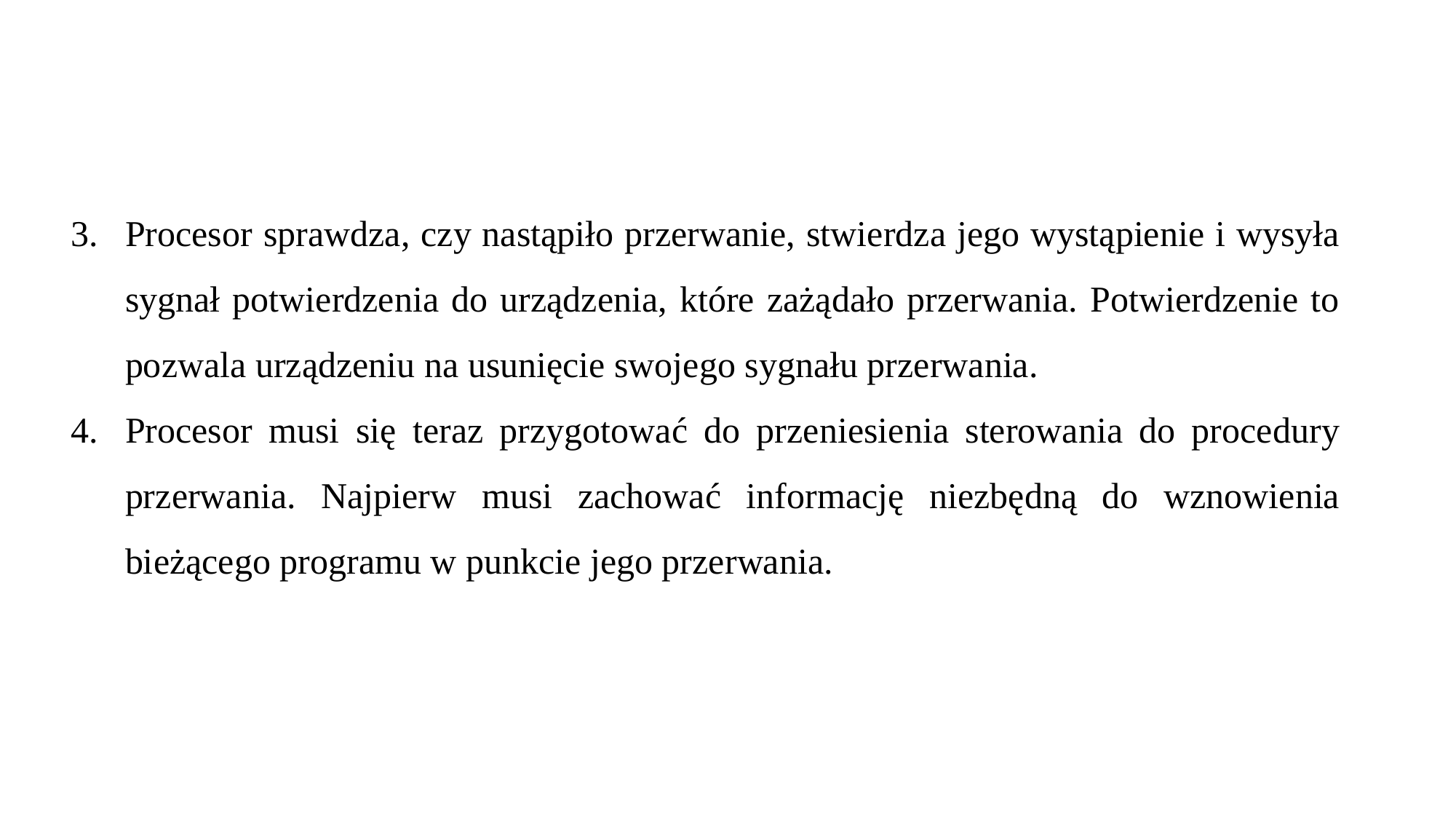

Procesor sprawdza, czy nastąpiło przerwanie, stwierdza jego wystąpienie i wysyła sygnał potwierdzenia do urządzenia, które zażądało przerwania. Potwierdzenie to pozwala urządzeniu na usunięcie swojego sygnału przerwania.
Procesor musi się teraz przygotować do przeniesienia sterowania do procedury przerwania. Najpierw musi zachować informację niezbędną do wznowienia bieżącego programu w punkcie jego przerwania.